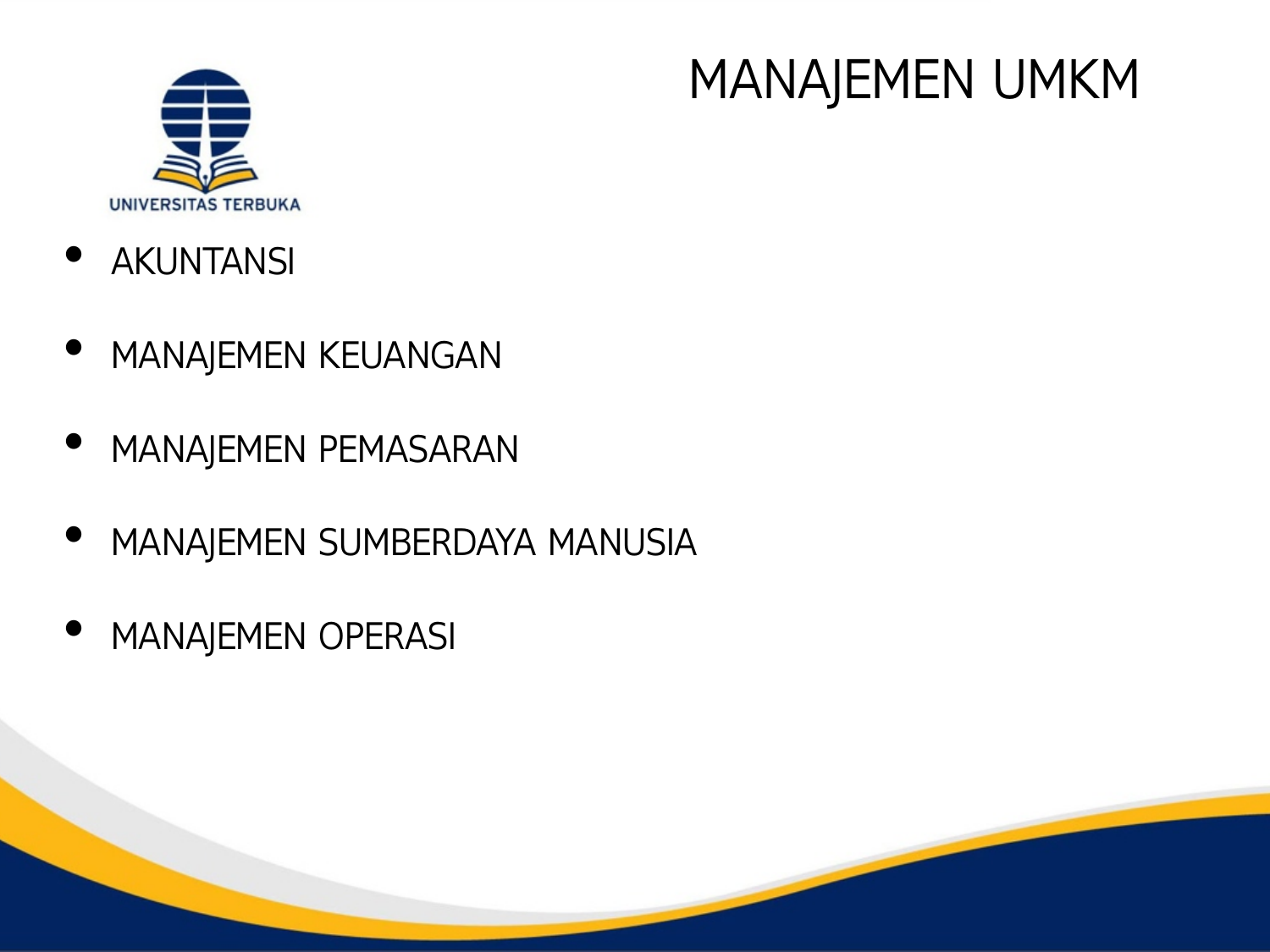

# MANAJEMEN UMKM

AKUNTANSI
MANAJEMEN KEUANGAN
MANAJEMEN PEMASARAN
MANAJEMEN SUMBERDAYA MANUSIA
MANAJEMEN OPERASI